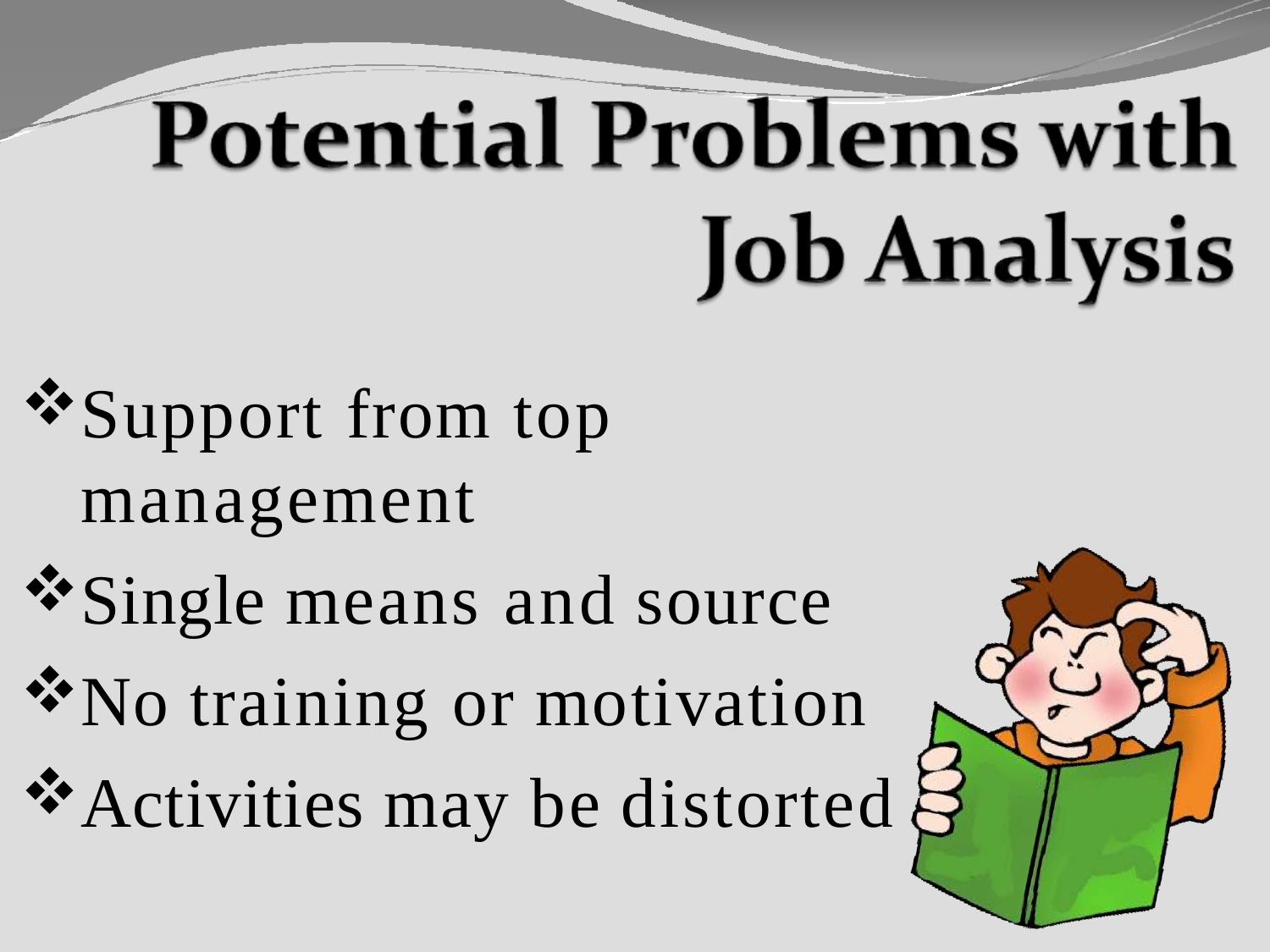

Support from top management
Single means and source
No training or motivation
Activities may be distorted